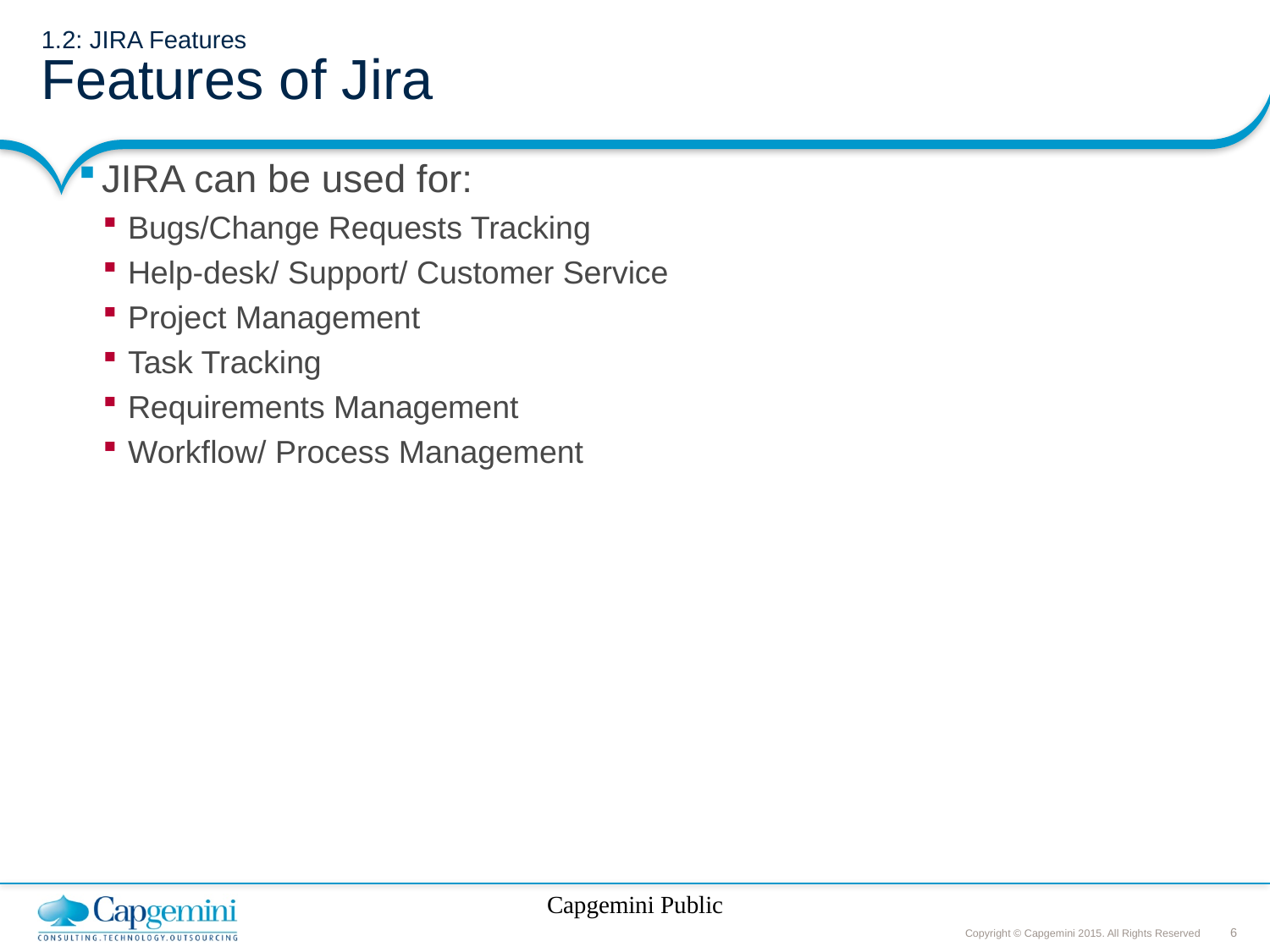

# 1.2: JIRA Features Features of Jira
JIRA can be used for:
Bugs/Change Requests Tracking
Help-desk/ Support/ Customer Service
Project Management
Task Tracking
Requirements Management
Workflow/ Process Management

Capgemini Public